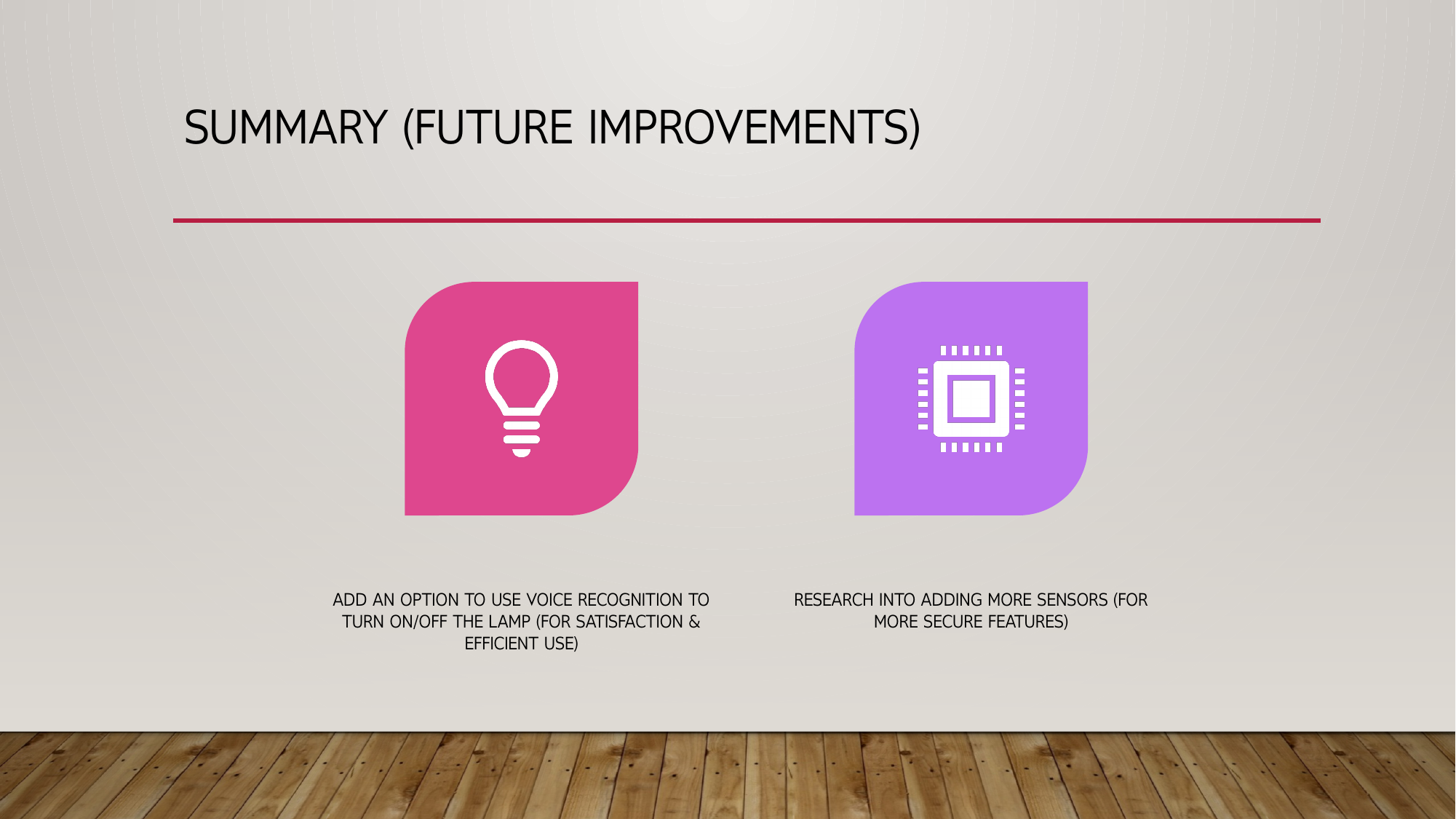

# Summary (Future Improvements)
Add an option to use voice recognition to turn on/off the lamp (for satisfaction & efficient use)
Research into adding more Sensors (for more secure features)